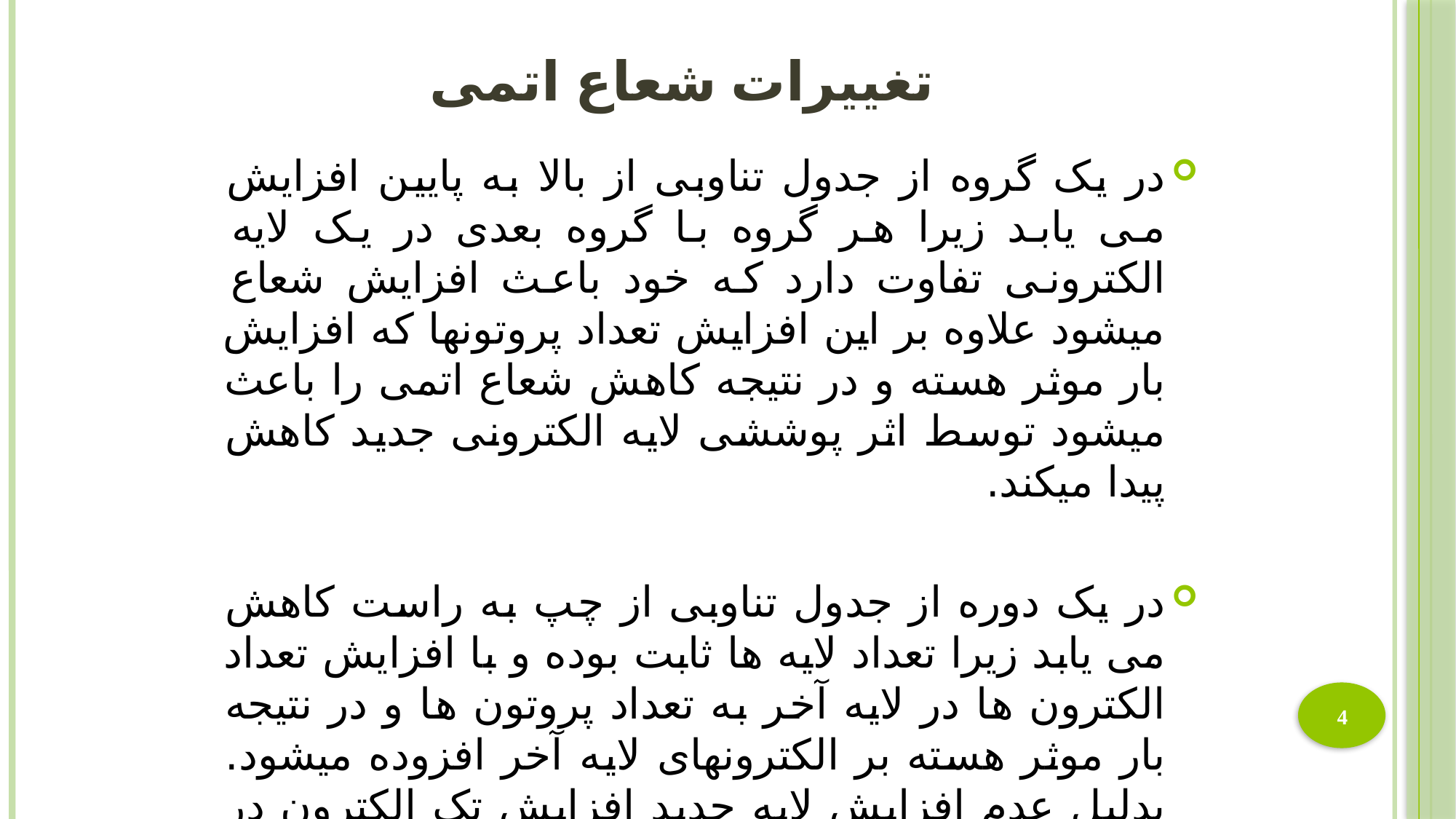

# تغییرات شعاع اتمی
در یک گروه از جدول تناوبی از بالا به پایین افزایش می یابد زیرا هر گروه با گروه بعدی در یک لایه الکترونی تفاوت دارد که خود باعث افزایش شعاع میشود علاوه بر این افزایش تعداد پروتونها که افزایش بار موثر هسته و در نتیجه کاهش شعاع اتمی را باعث میشود توسط اثر پوششی لایه الکترونی جدید کاهش پیدا میکند.

در یک دوره از جدول تناوبی از چپ به راست کاهش می یابد زیرا تعداد لایه ها ثابت بوده و با افزایش تعداد الکترون ها در لایه آخر به تعداد پروتون ها و در نتیجه بار موثر هسته بر الکترونهای لایه آخر افزوده میشود. بدلیل عدم افزایش لایه جدید افزایش تک الکترون در طول یک دوره باعث کاهش بار موثر هسته نمیشود.
4